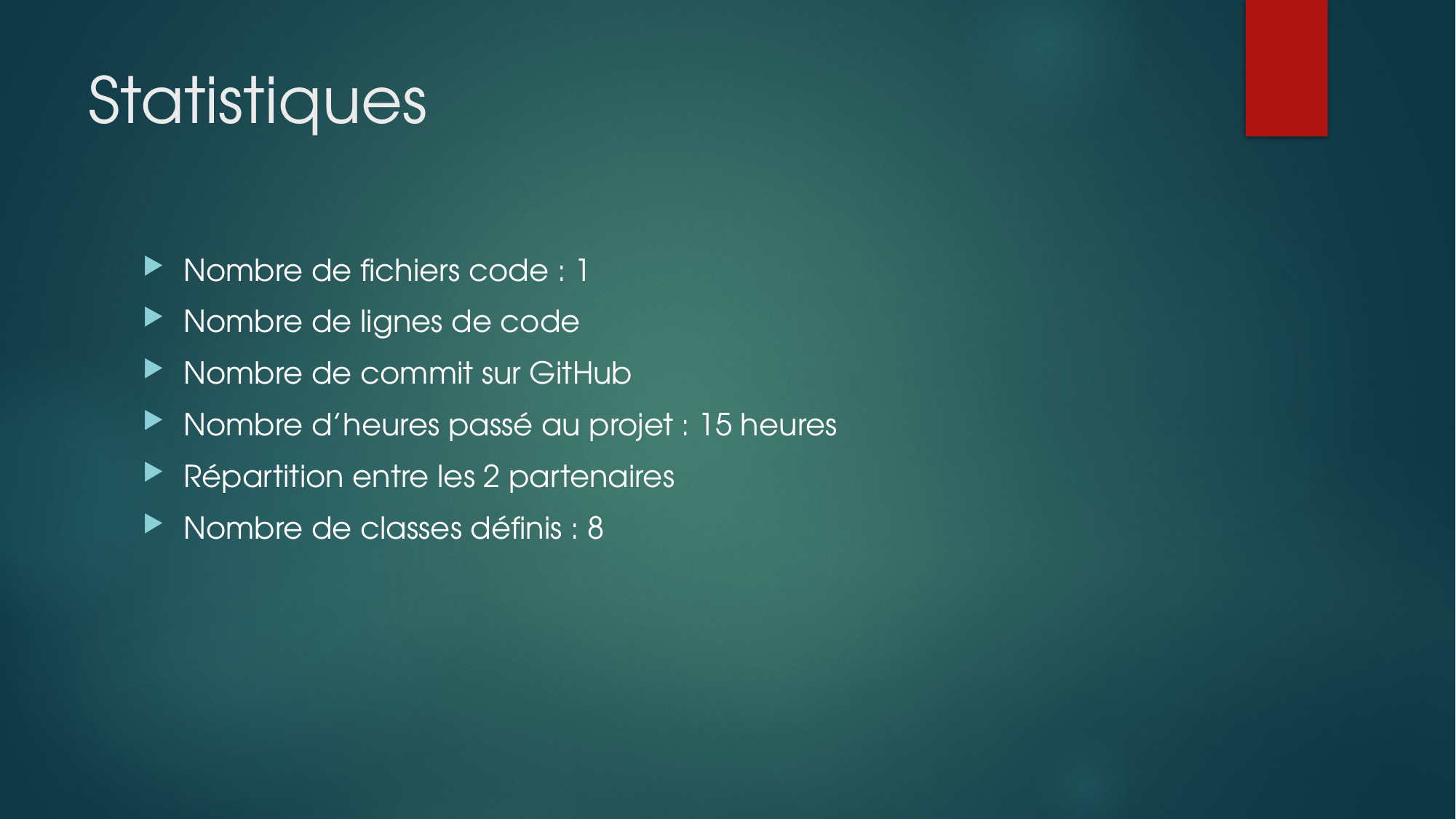

# Statistiques
Nombre de fichiers code : 1
Nombre de lignes de code
Nombre de commit sur GitHub
Nombre d’heures passé au projet : 15 heures
Répartition entre les 2 partenaires
Nombre de classes définis : 8